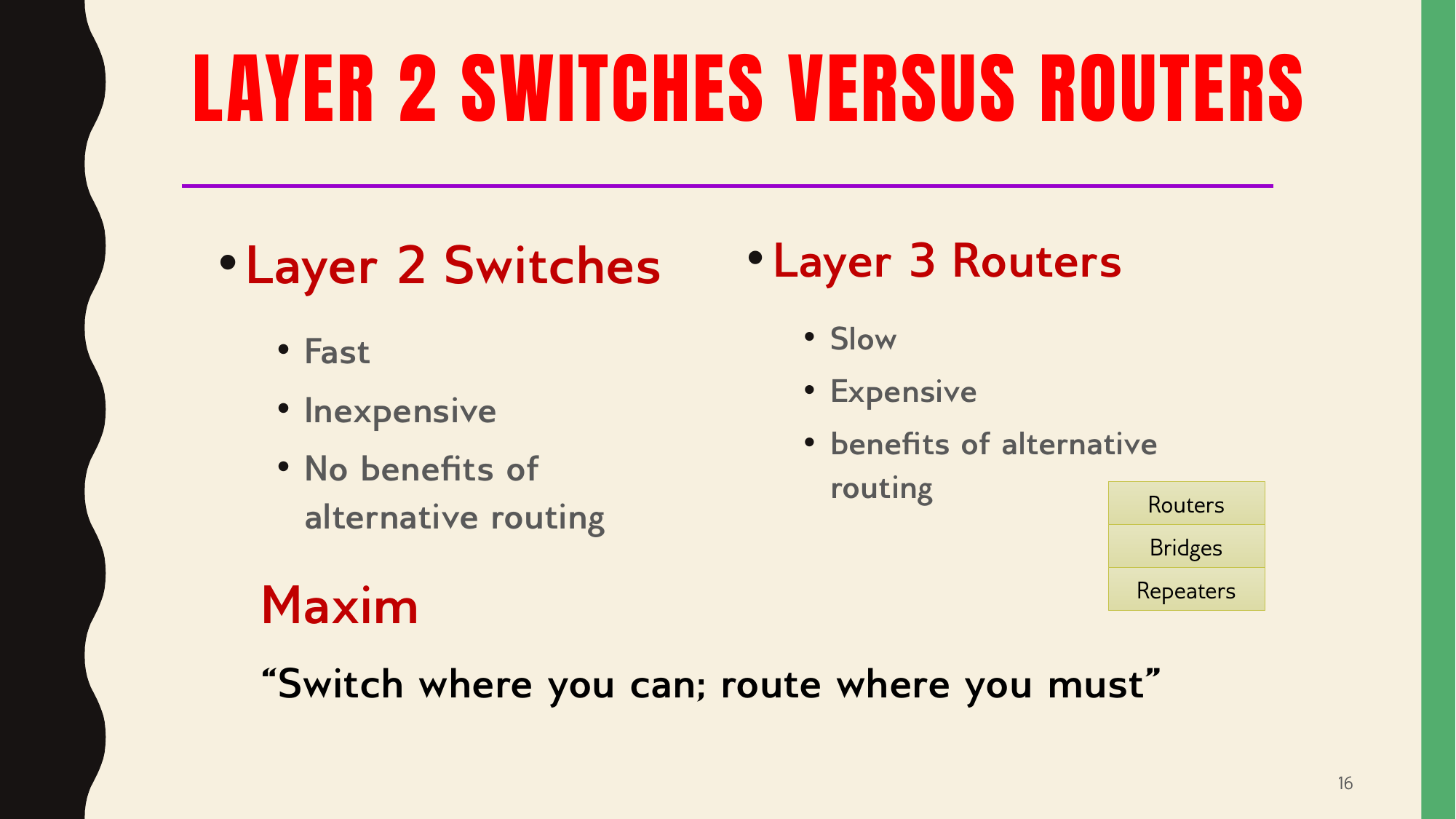

# Layer 2 Switches Versus Routers
Layer 2 Switches
Fast
Inexpensive
No benefits of alternative routing
Layer 3 Routers
Slow
Expensive
benefits of alternative routing
Routers
Bridges
Repeaters
Maxim
“Switch where you can; route where you must”
16